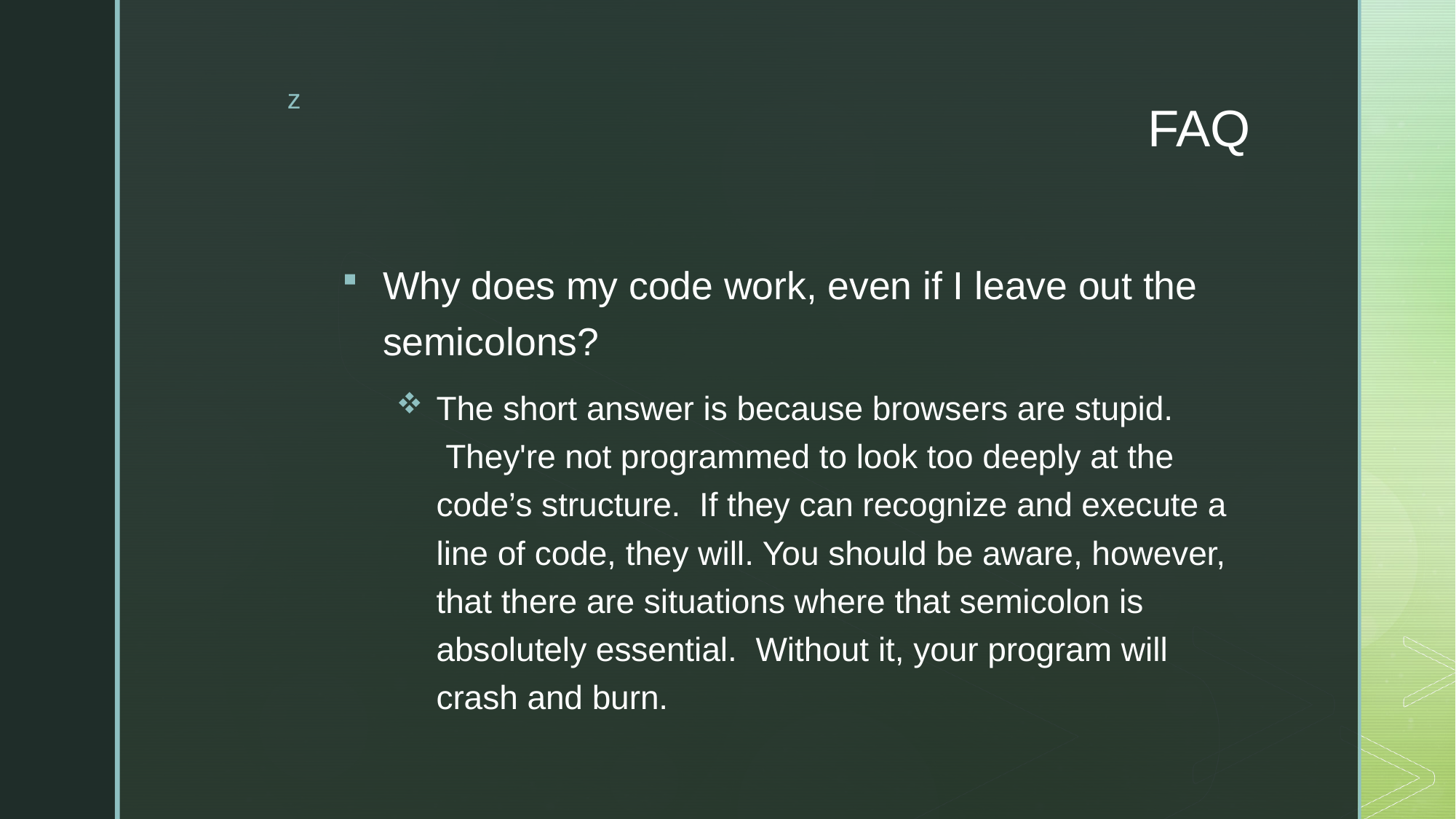

# FAQ
Why does my code work, even if I leave out the semicolons?
The short answer is because browsers are stupid.  They're not programmed to look too deeply at the code’s structure.  If they can recognize and execute a line of code, they will. You should be aware, however, that there are situations where that semicolon is absolutely essential.  Without it, your program will crash and burn.